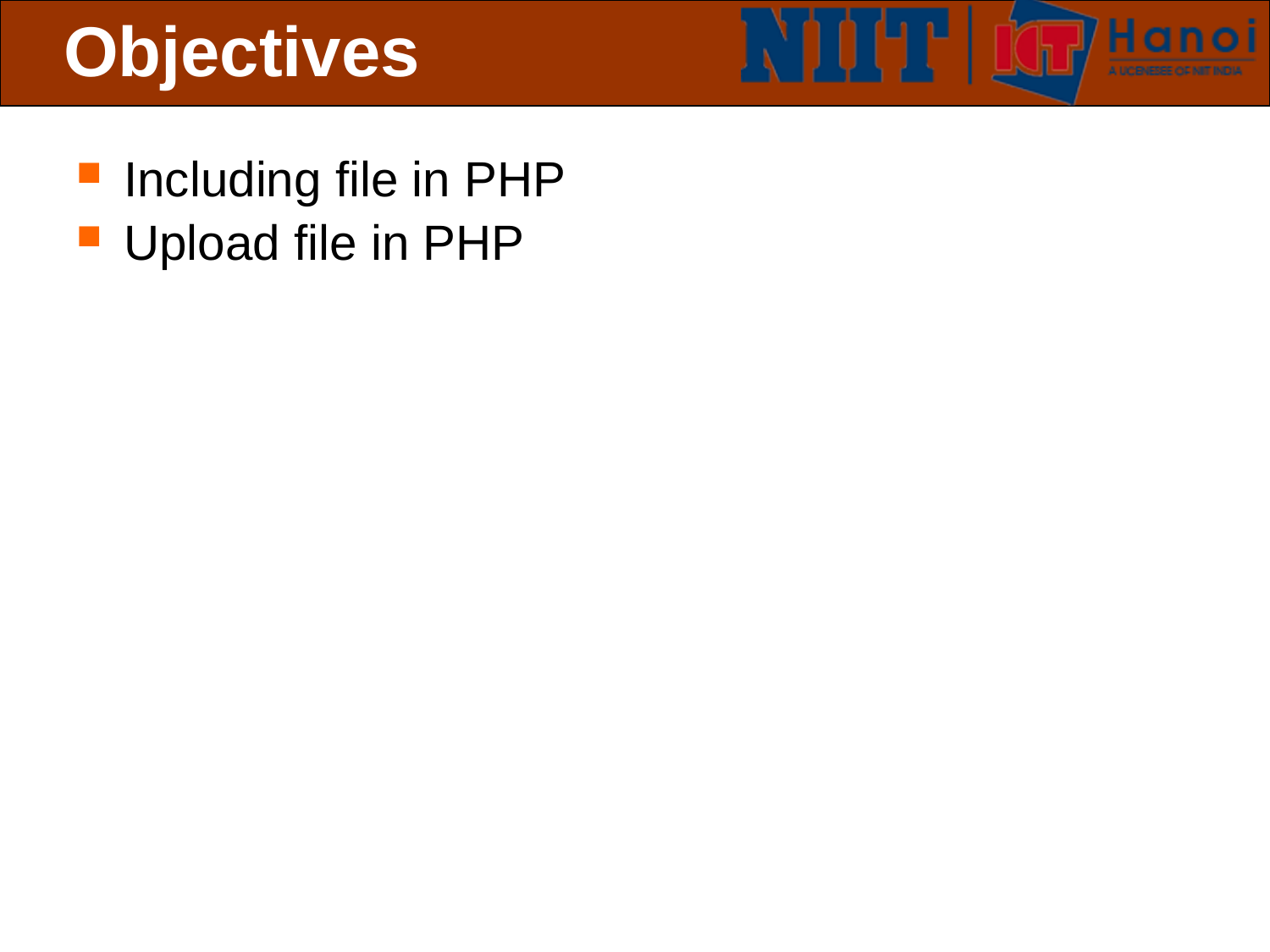

# Objectives
Including file in PHP
Upload file in PHP
 Slide 2 of 9